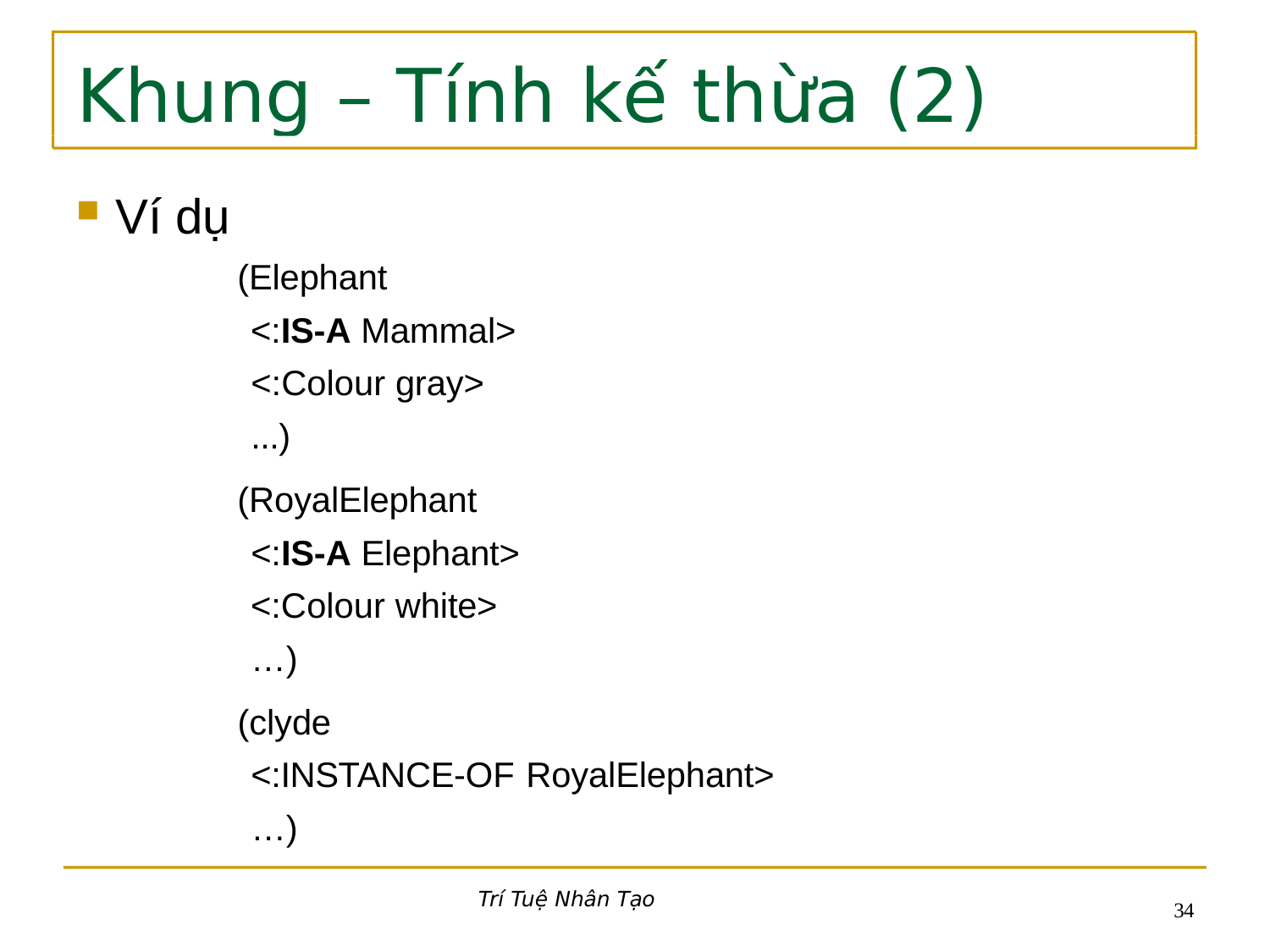

# Khung – Tính kế thừa (2)

Ví dụ
(Elephant
<:IS-A Mammal>
<:Colour gray>
...)
(RoyalElephant
<:IS-A Elephant>
<:Colour white>
…)
(clyde
<:INSTANCE-OF RoyalElephant>
…)

Trí Tuệ Nhân Tạo
34